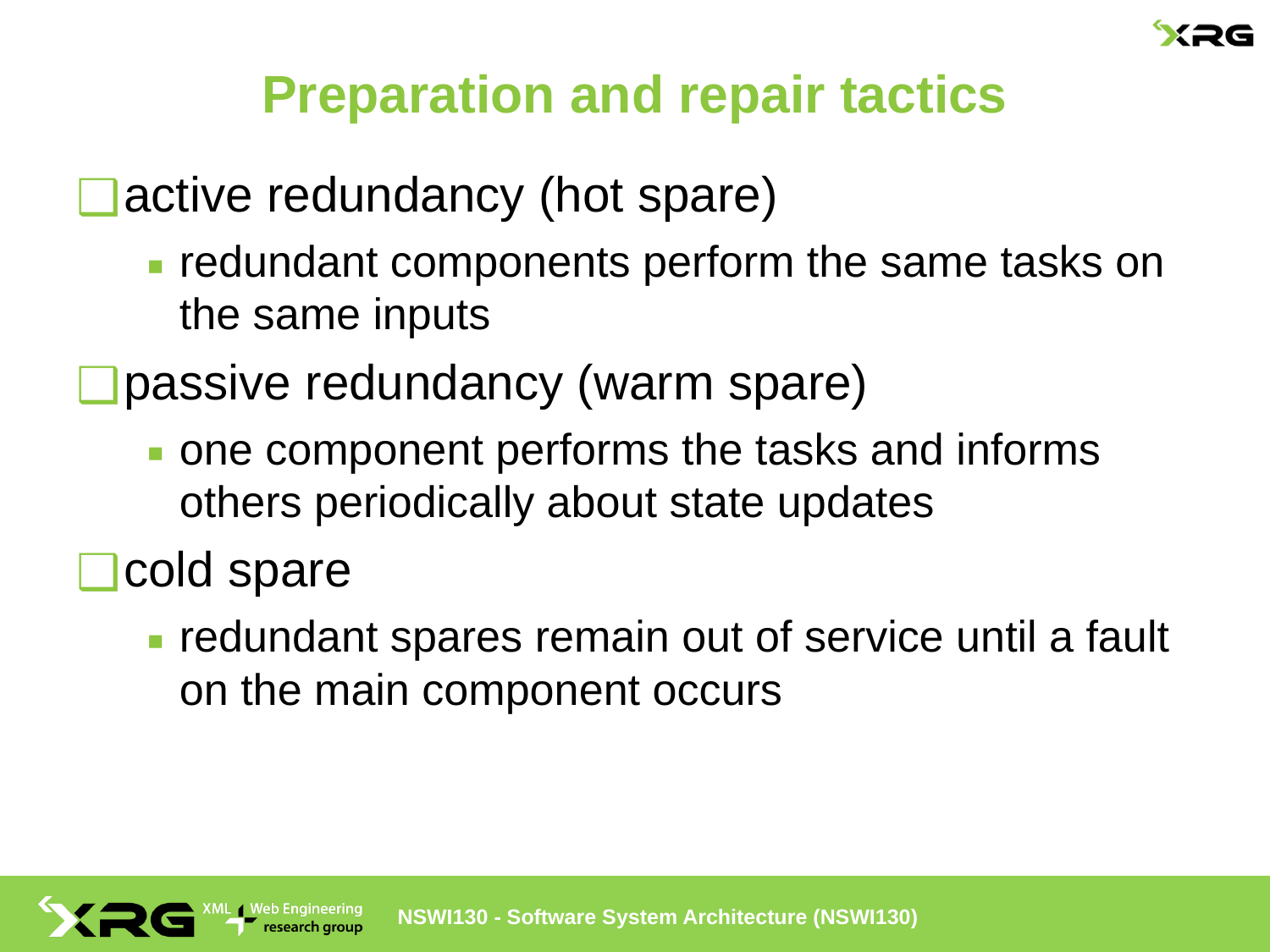

# Preparation and repair tactics
active redundancy (hot spare)
redundant components perform the same tasks on the same inputs
passive redundancy (warm spare)
one component performs the tasks and informs others periodically about state updates
cold spare
redundant spares remain out of service until a fault on the main component occurs
NSWI130 - Software System Architecture (NSWI130)